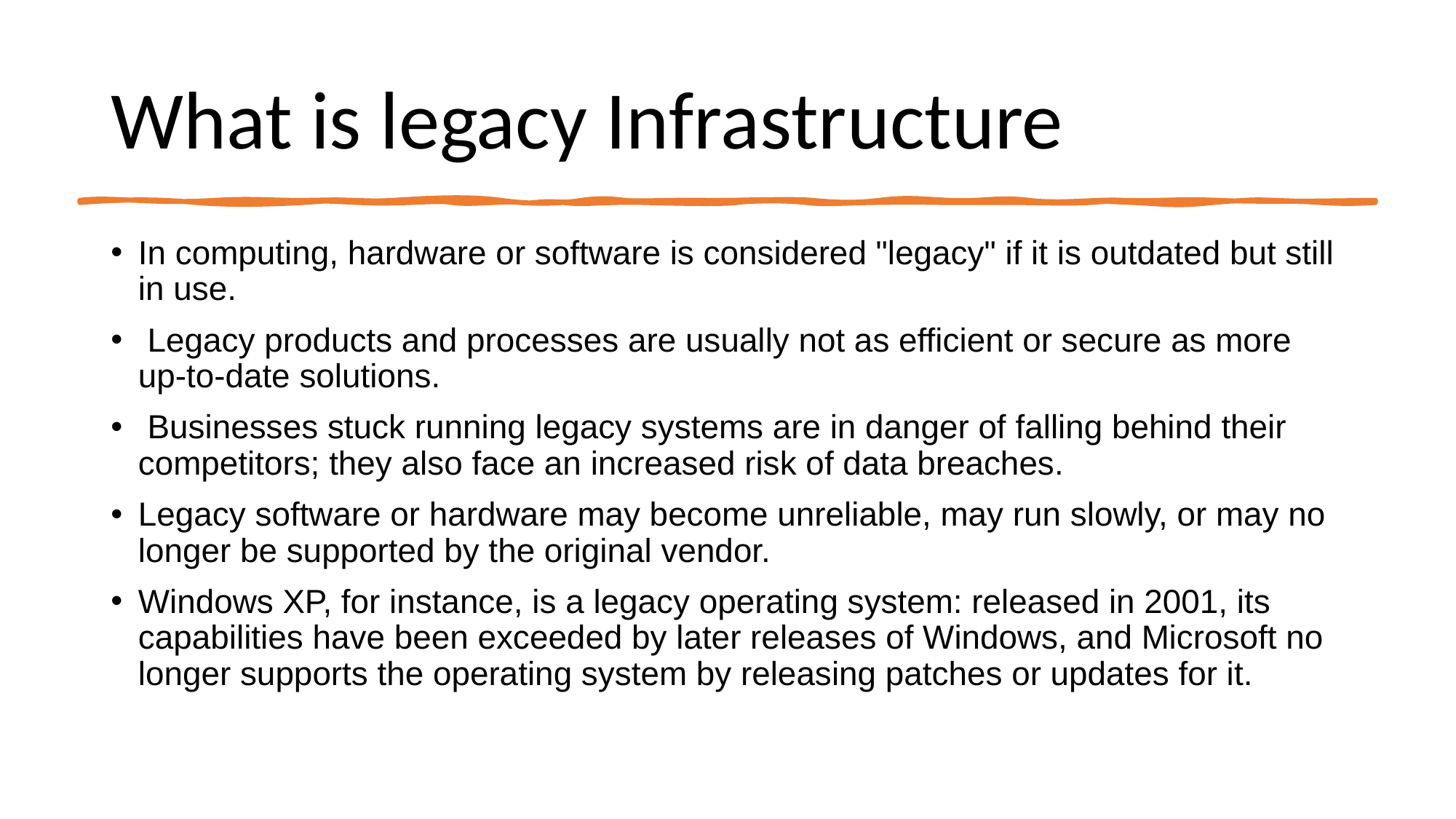

# What is legacy Infrastructure

In computing, hardware or software is considered "legacy" if it is outdated but still in use.
 Legacy products and processes are usually not as efficient or secure as more up-to-date solutions.
 Businesses stuck running legacy systems are in danger of falling behind their competitors; they also face an increased risk of data breaches.
Legacy software or hardware may become unreliable, may run slowly, or may no longer be supported by the original vendor.
Windows XP, for instance, is a legacy operating system: released in 2001, its capabilities have been exceeded by later releases of Windows, and Microsoft no longer supports the operating system by releasing patches or updates for it.